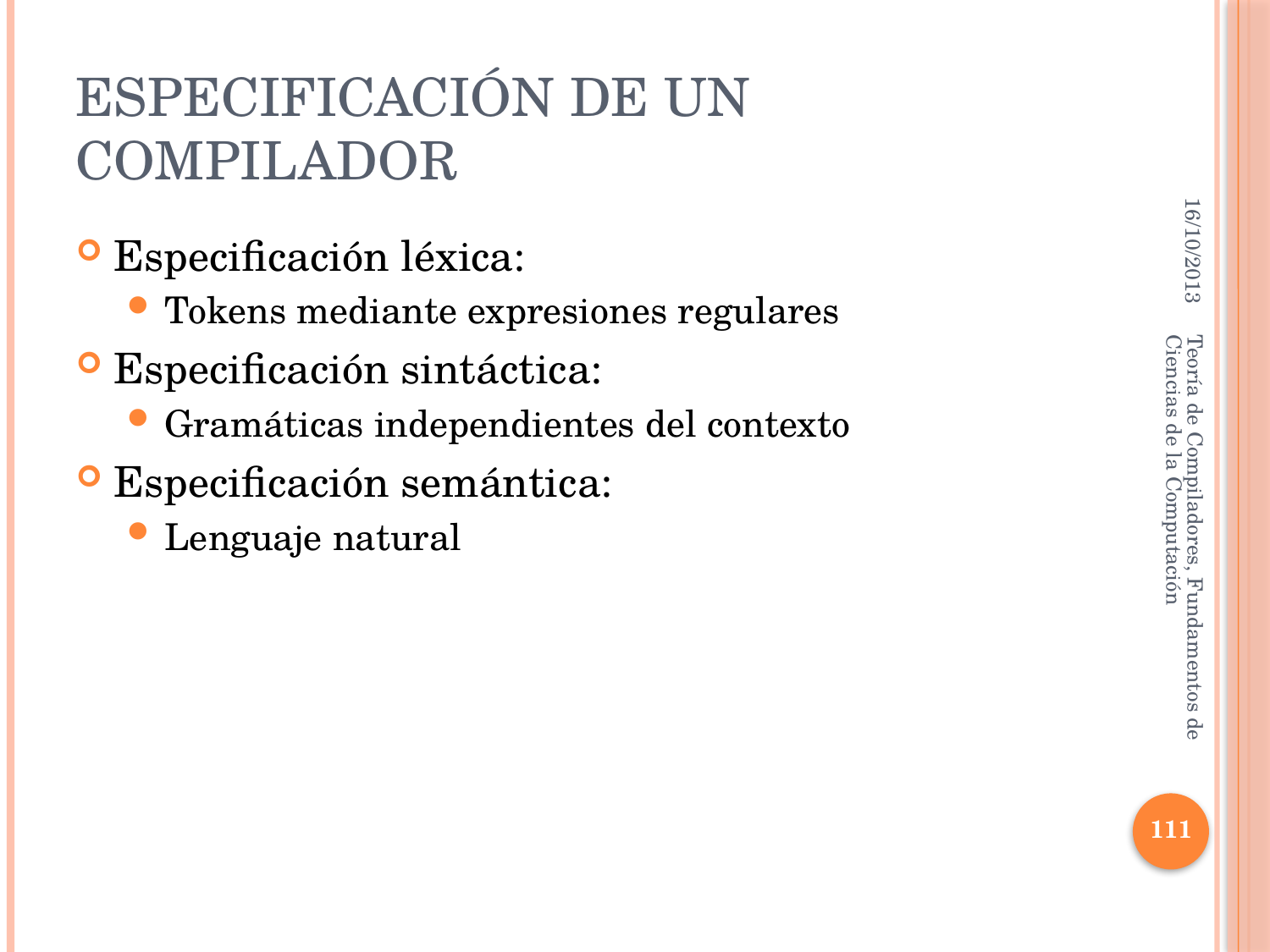

# Especificación de un compilador
16/10/2013
Especificación léxica:
Tokens mediante expresiones regulares
Especificación sintáctica:
Gramáticas independientes del contexto
Especificación semántica:
Lenguaje natural

Teoría de Compiladores, Fundamentos de Ciencias de la Computación
111